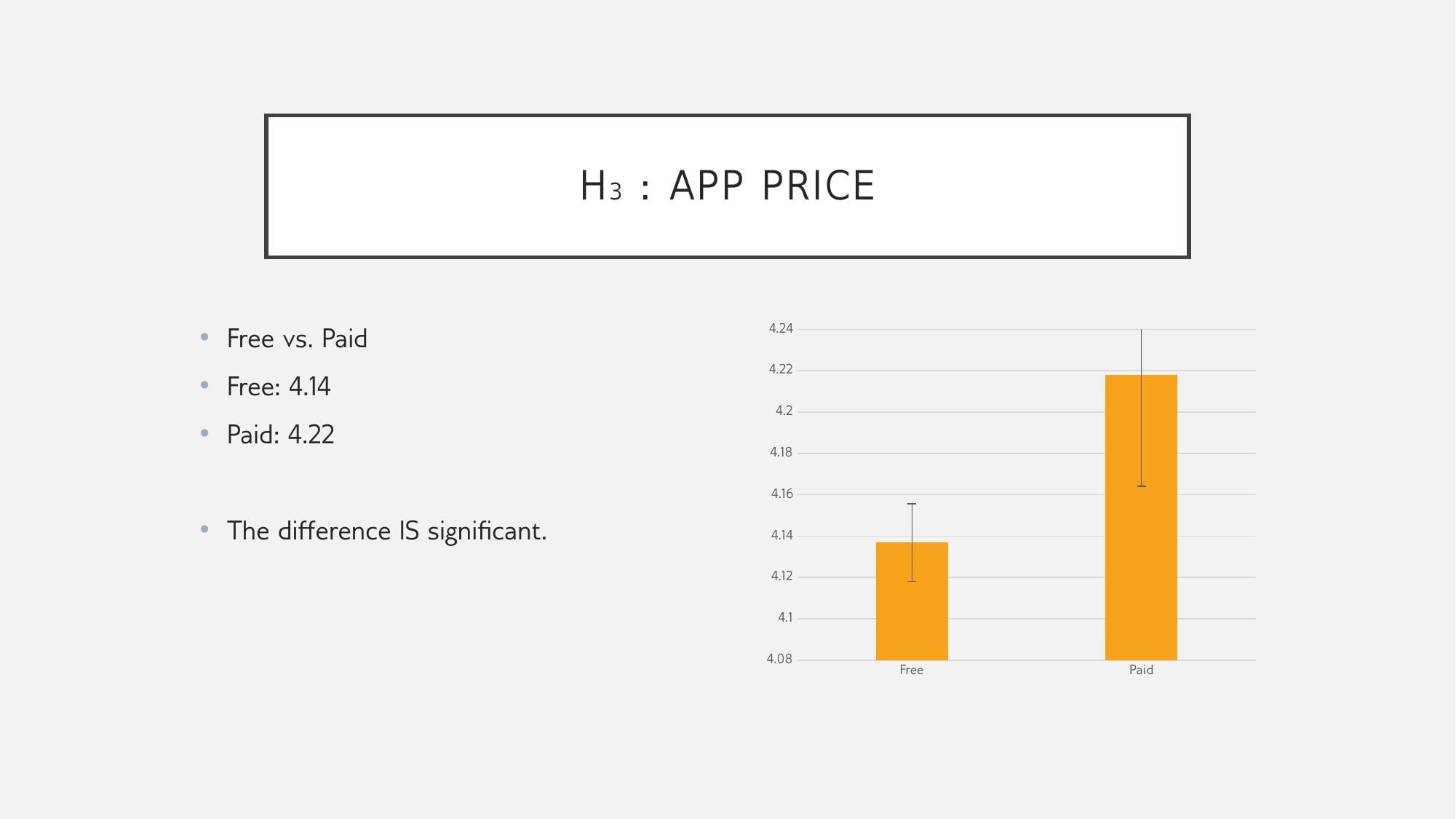

# H3 : App Price
Free vs. Paid
Free: 4.14
Paid: 4.22

The difference IS significant.

### Chart

| Category |  |
|---|---|
| Free | 4.13691535163013 |
| Paid | 4.21800033300033 |